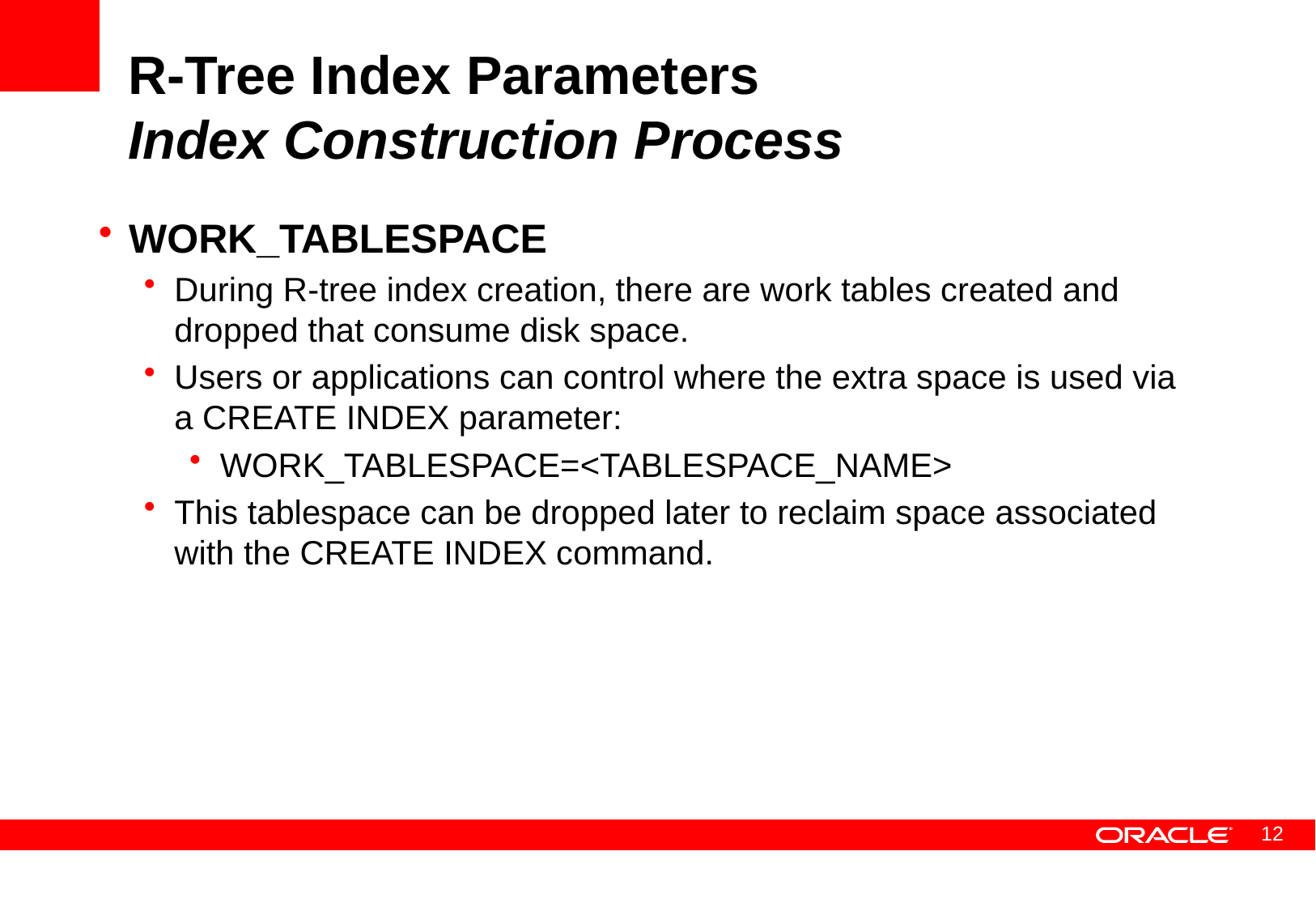

# R-Tree Index Parameters Index Construction Process
WORK_TABLESPACE
During R-tree index creation, there are work tables created and dropped that consume disk space.
Users or applications can control where the extra space is used via a CREATE INDEX parameter:
WORK_TABLESPACE=<TABLESPACE_NAME>
This tablespace can be dropped later to reclaim space associated with the CREATE INDEX command.